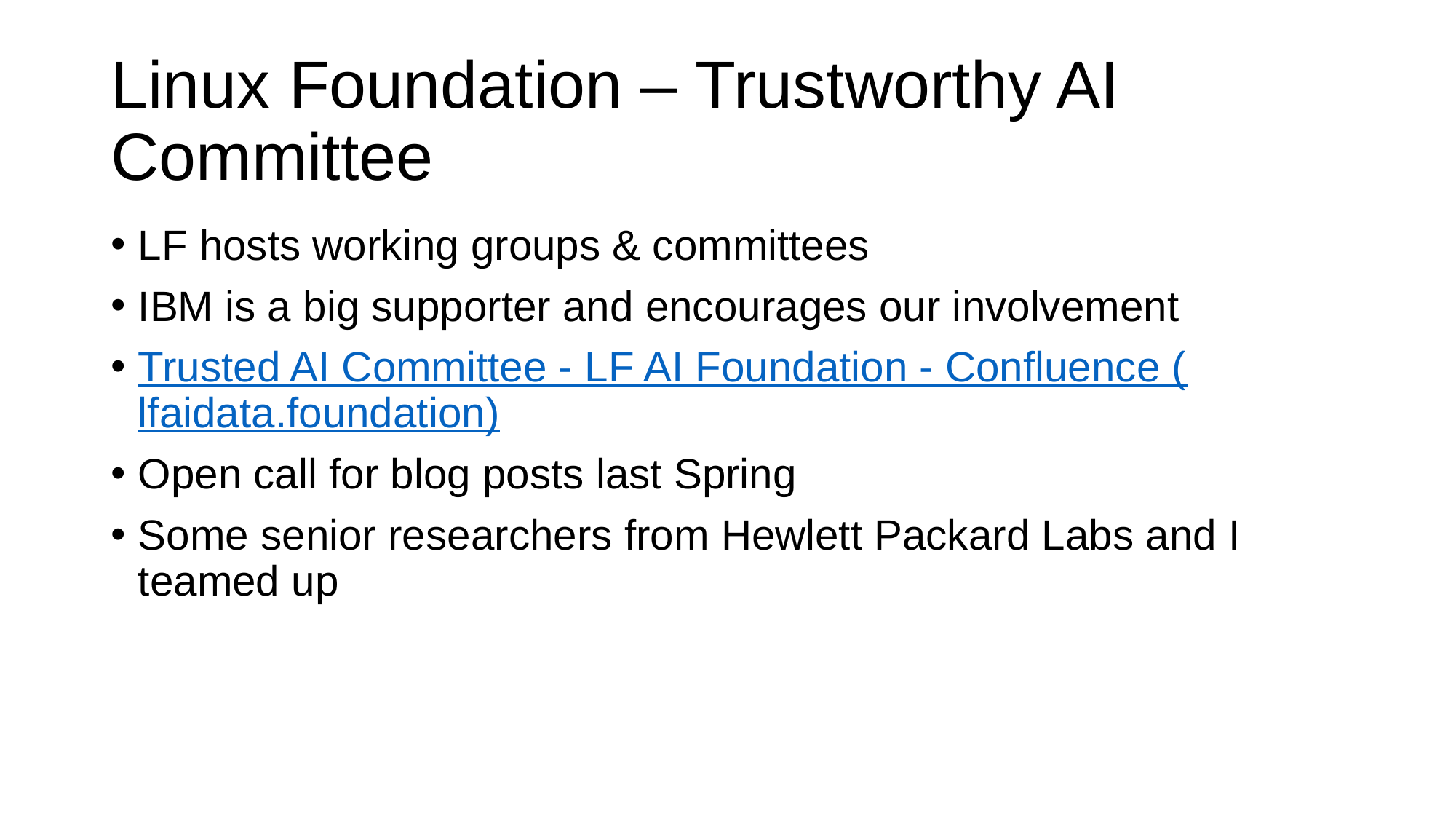

# Linux Foundation – Trustworthy AI Committee
LF hosts working groups & committees
IBM is a big supporter and encourages our involvement
Trusted AI Committee - LF AI Foundation - Confluence (lfaidata.foundation)
Open call for blog posts last Spring
Some senior researchers from Hewlett Packard Labs and I teamed up